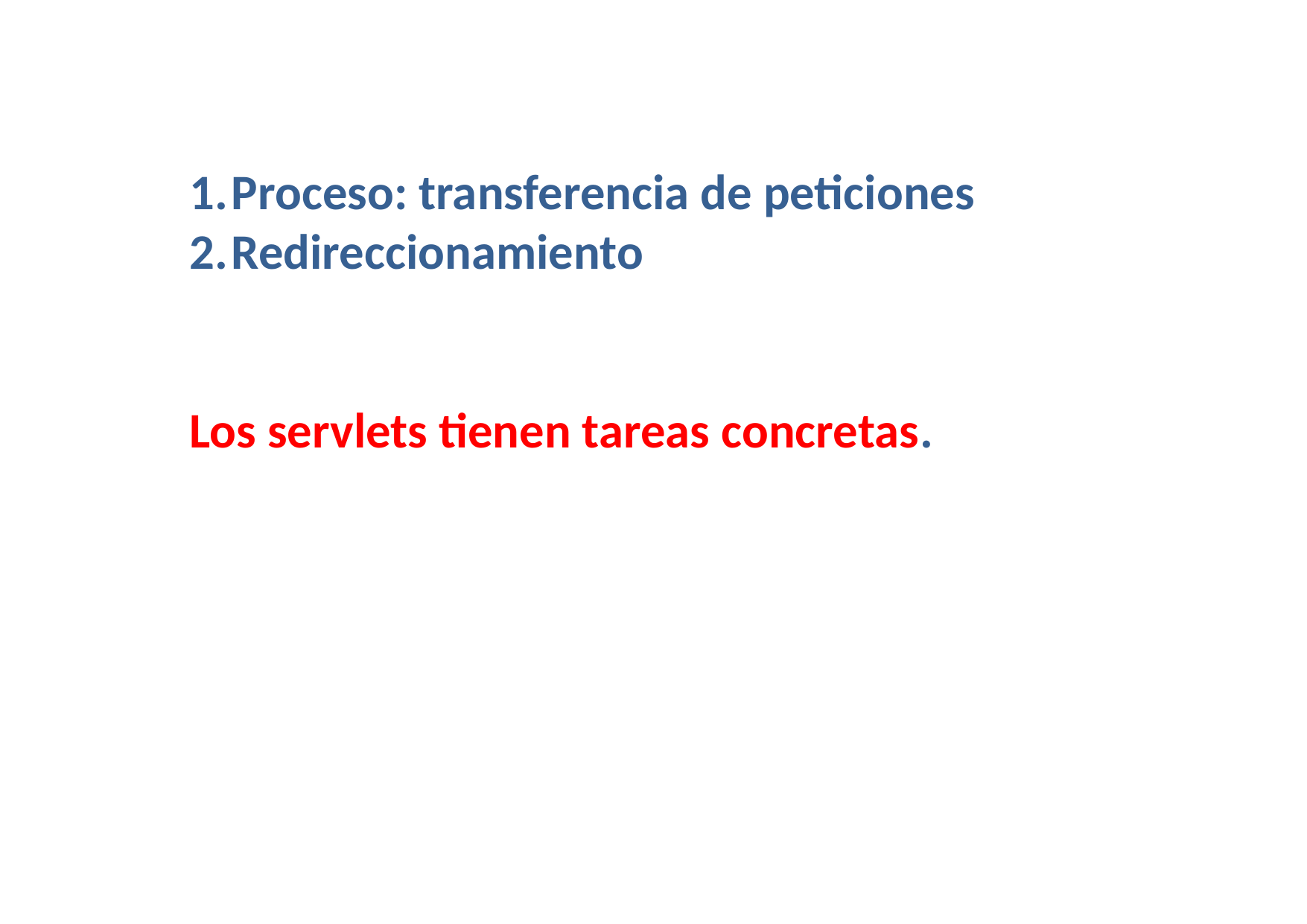

Proceso: transferencia de peticiones
Redireccionamiento

Los servlets tienen tareas concretas.